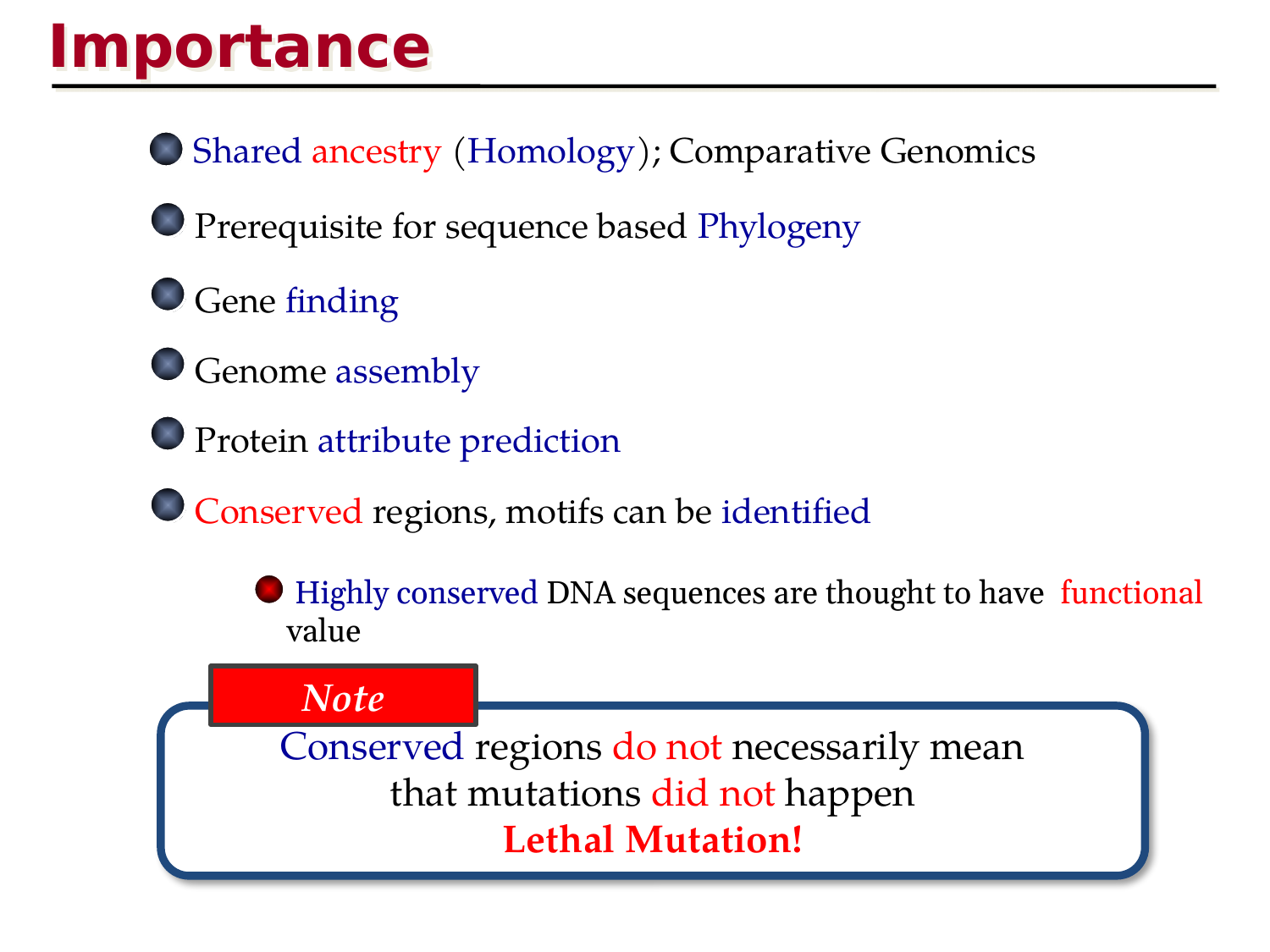

Importance

Shared ancestry (Homology); Comparative Genomics

Prerequisite for sequence based Phylogeny

Gene finding

Genome assembly

Protein attribute prediction

Conserved regions, motifs can be identified

 Highly conserved DNA sequences are thought to have  functional   value

Note
Conserved regions do not necessarily mean
that mutations did not happen
Lethal Mutation!